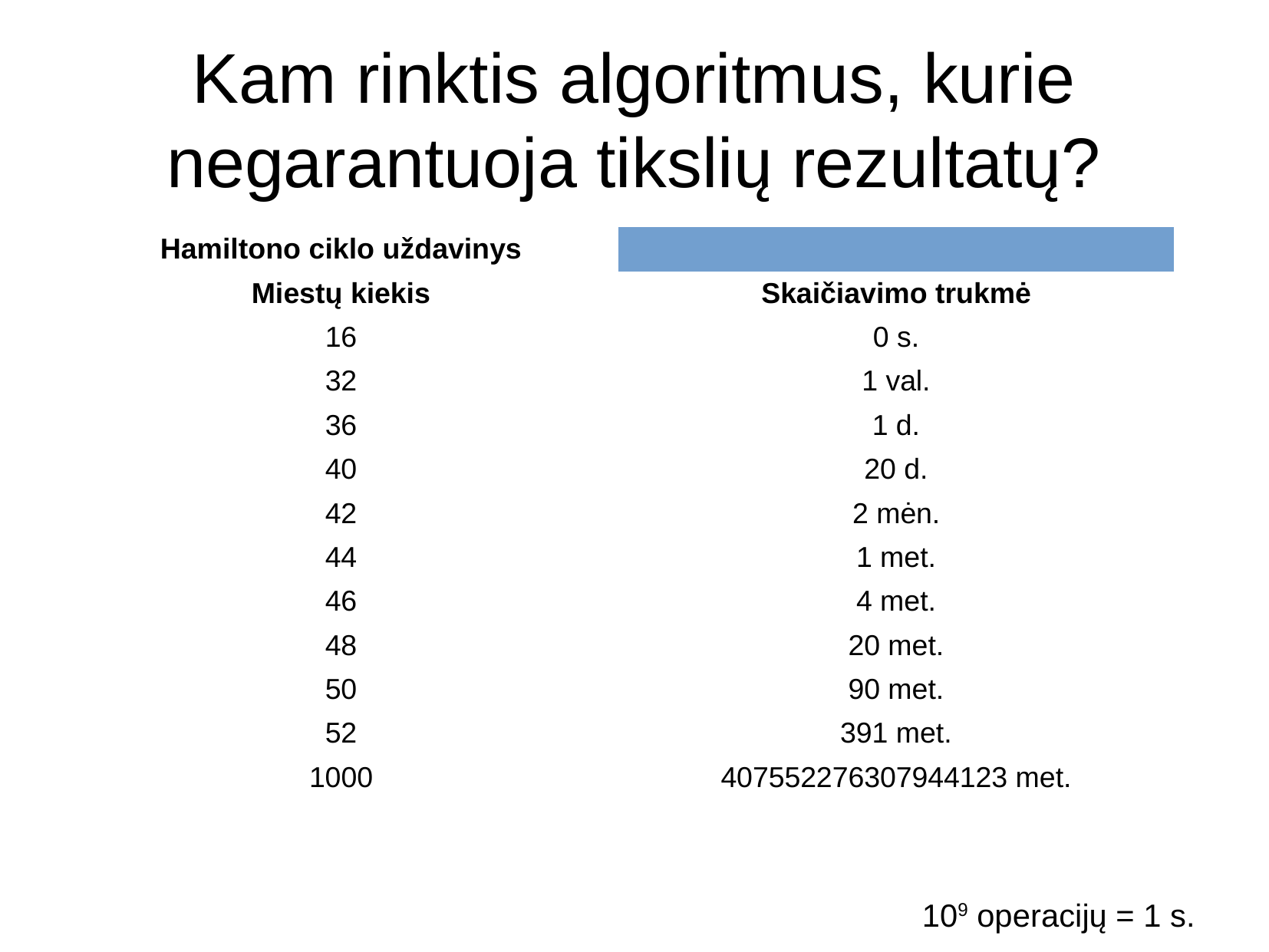

Kam rinktis algoritmus, kurie negarantuoja tikslių rezultatų?
| Hamiltono ciklo uždavinys |
| --- |
| Miestų kiekis | Skaičiavimo trukmė |
| 16 | 0 s. |
| 32 | 1 val. |
| 36 | 1 d. |
| 40 | 20 d. |
| 42 | 2 mėn. |
| 44 | 1 met. |
| 46 | 4 met. |
| 48 | 20 met. |
| 50 | 90 met. |
| 52 | 391 met. |
| 1000 | 407552276307944123 met. |
109 operacijų = 1 s.